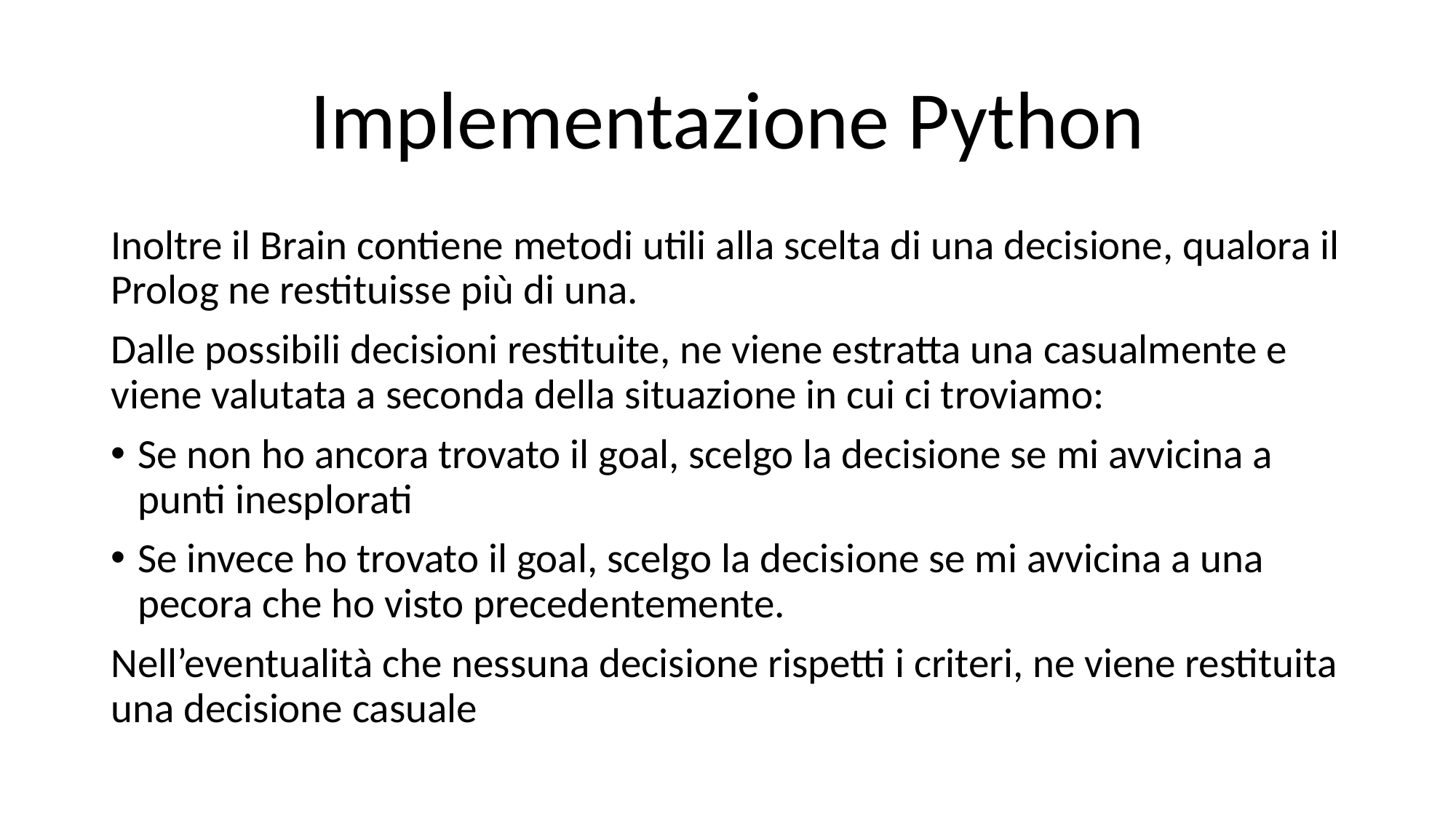

# Implementazione Python
Inoltre il Brain contiene metodi utili alla scelta di una decisione, qualora il Prolog ne restituisse più di una.
Dalle possibili decisioni restituite, ne viene estratta una casualmente e viene valutata a seconda della situazione in cui ci troviamo:
Se non ho ancora trovato il goal, scelgo la decisione se mi avvicina a punti inesplorati
Se invece ho trovato il goal, scelgo la decisione se mi avvicina a una pecora che ho visto precedentemente.
Nell’eventualità che nessuna decisione rispetti i criteri, ne viene restituita una decisione casuale